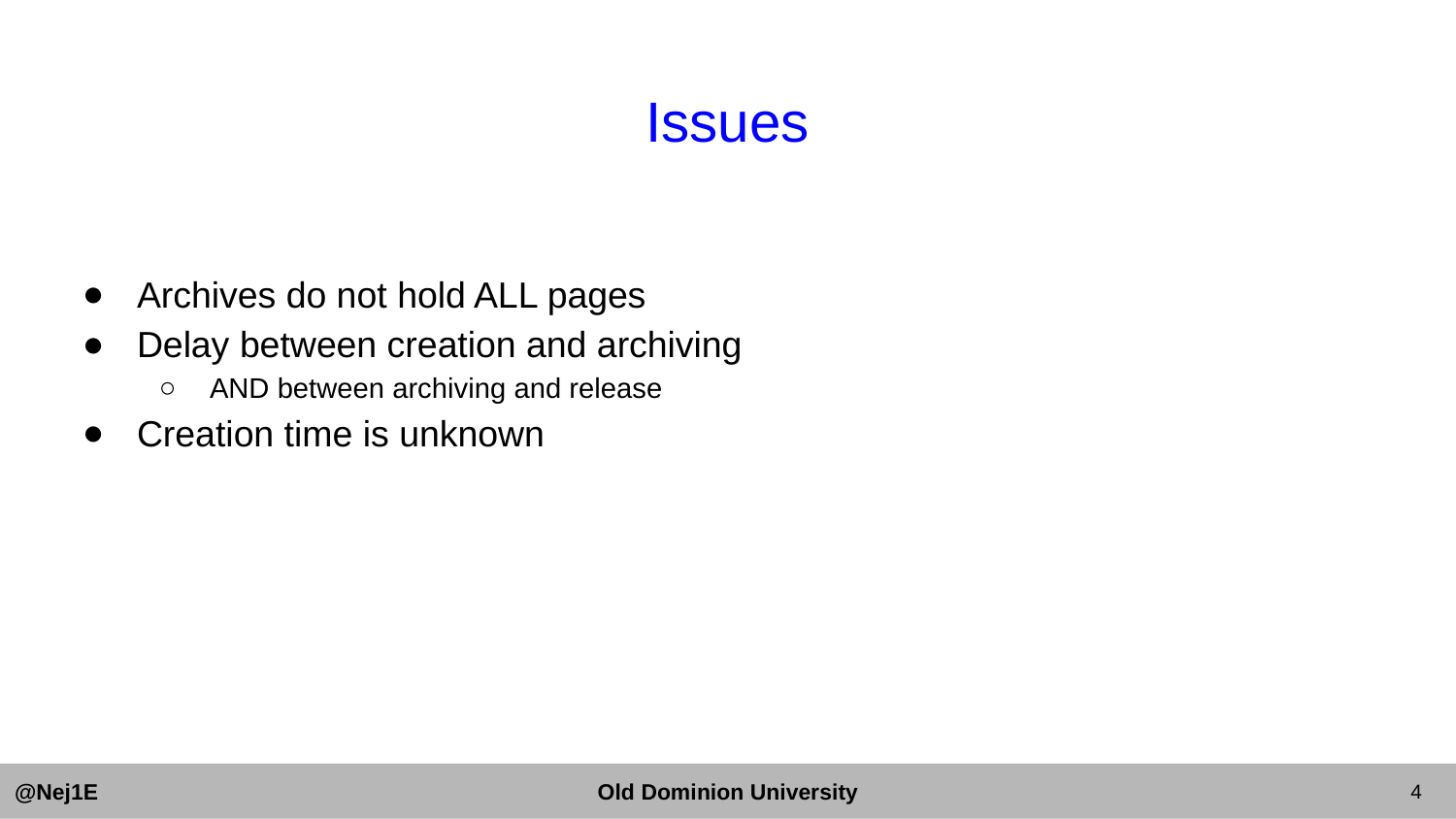

# Issues
Archives do not hold ALL pages
Delay between creation and archiving
AND between archiving and release
Creation time is unknown
4